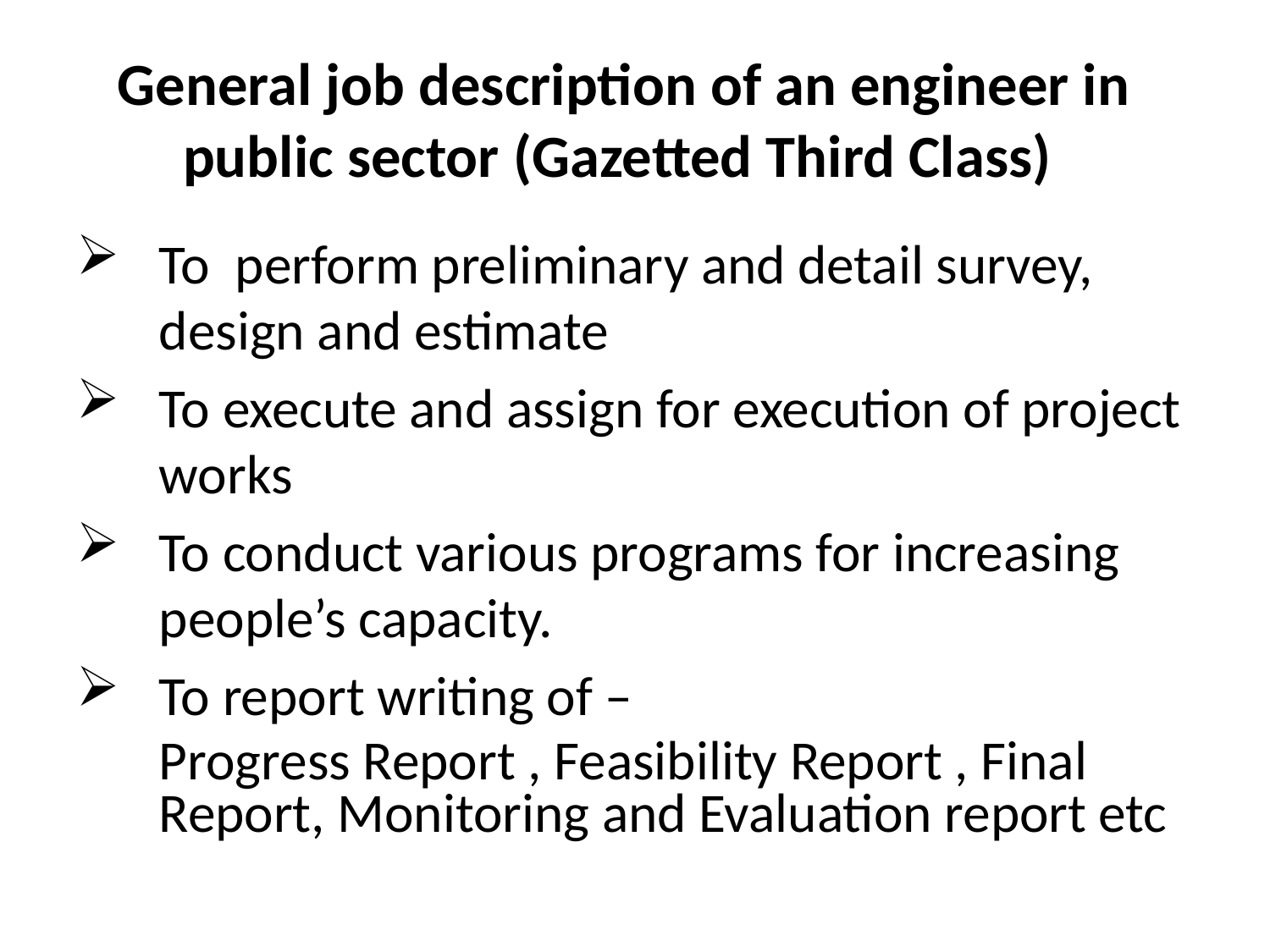

# General job description of an engineer in public sector (Gazetted Third Class)
To  perform preliminary and detail survey, design and estimate
To execute and assign for execution of project works
To conduct various programs for increasing people’s capacity.
To report writing of –
	Progress Report , Feasibility Report , Final Report, Monitoring and Evaluation report etc